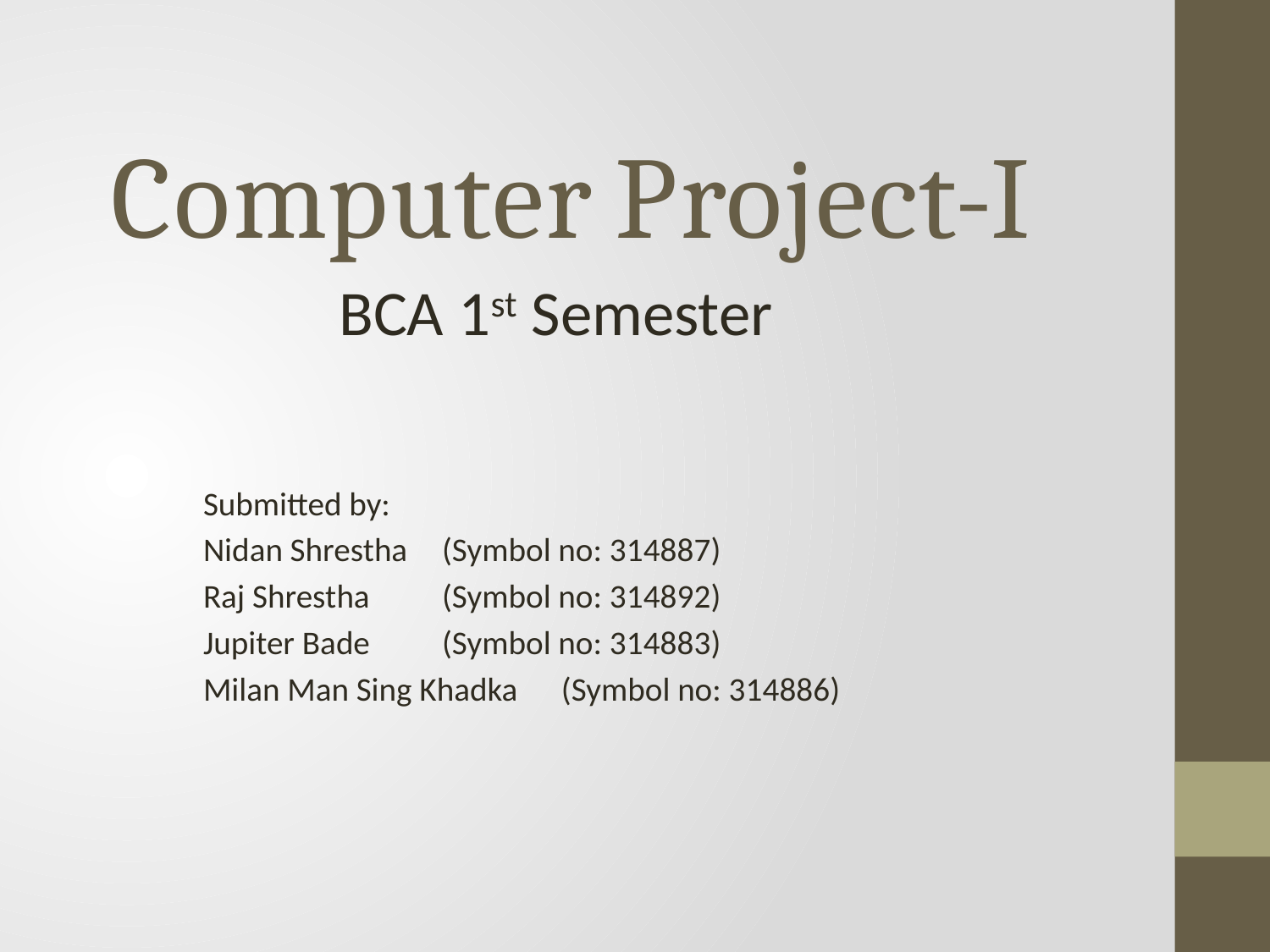

# Computer Project-I
BCA 1st Semester
Submitted by:
Nidan Shrestha 		(Symbol no: 314887)
Raj Shrestha      		(Symbol no: 314892)
Jupiter Bade 		(Symbol no: 314883)
Milan Man Sing Khadka 	(Symbol no: 314886)